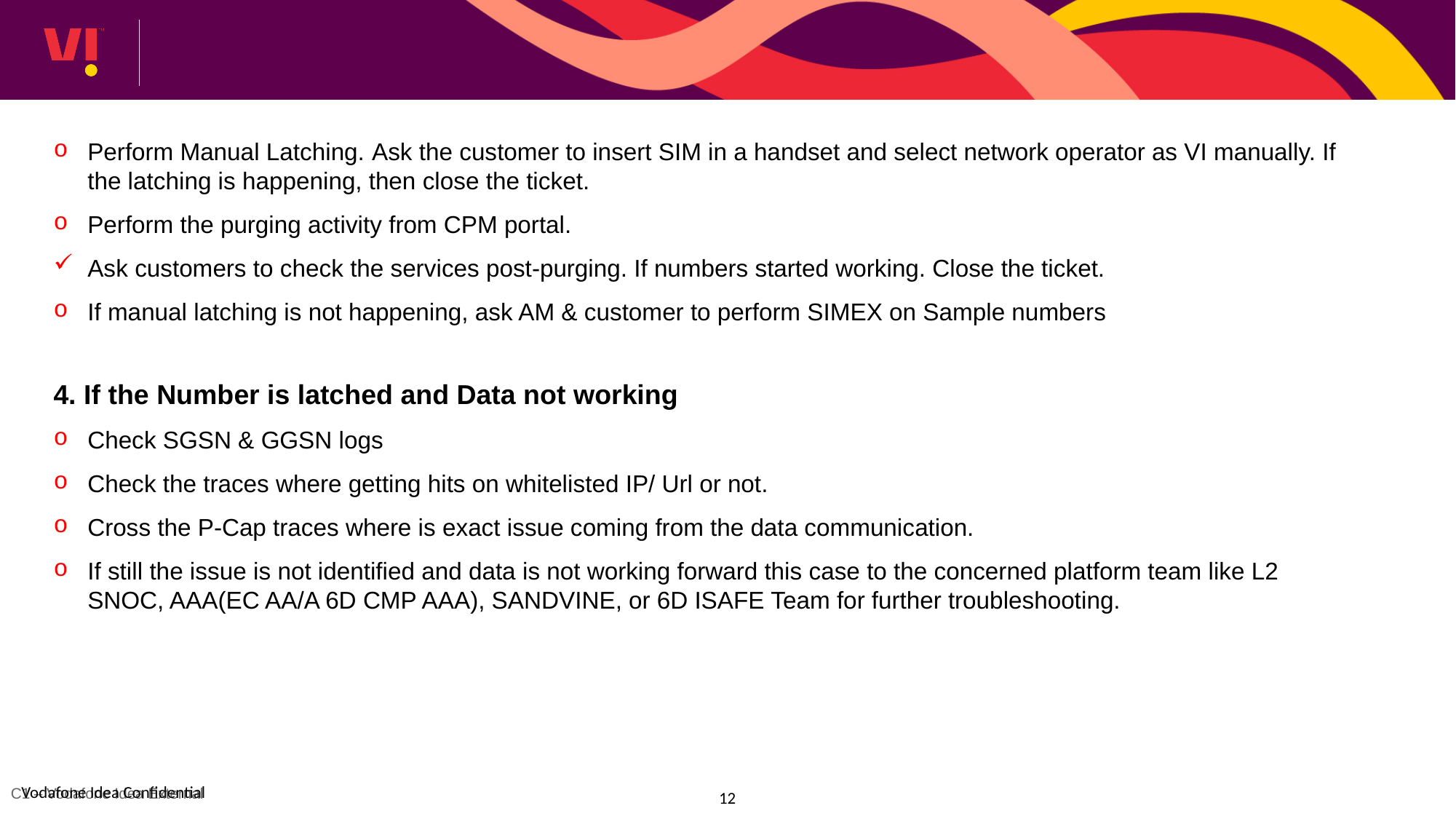

Perform Manual Latching. Ask the customer to insert SIM in a handset and select network operator as VI manually. If the latching is happening, then close the ticket.
Perform the purging activity from CPM portal.
Ask customers to check the services post-purging. If numbers started working. Close the ticket.
If manual latching is not happening, ask AM & customer to perform SIMEX on Sample numbers
4. If the Number is latched and Data not working
Check SGSN & GGSN logs
Check the traces where getting hits on whitelisted IP/ Url or not.
Cross the P-Cap traces where is exact issue coming from the data communication.
If still the issue is not identified and data is not working forward this case to the concerned platform team like L2 SNOC, AAA(EC AA/A 6D CMP AAA), SANDVINE, or 6D ISAFE Team for further troubleshooting.

12